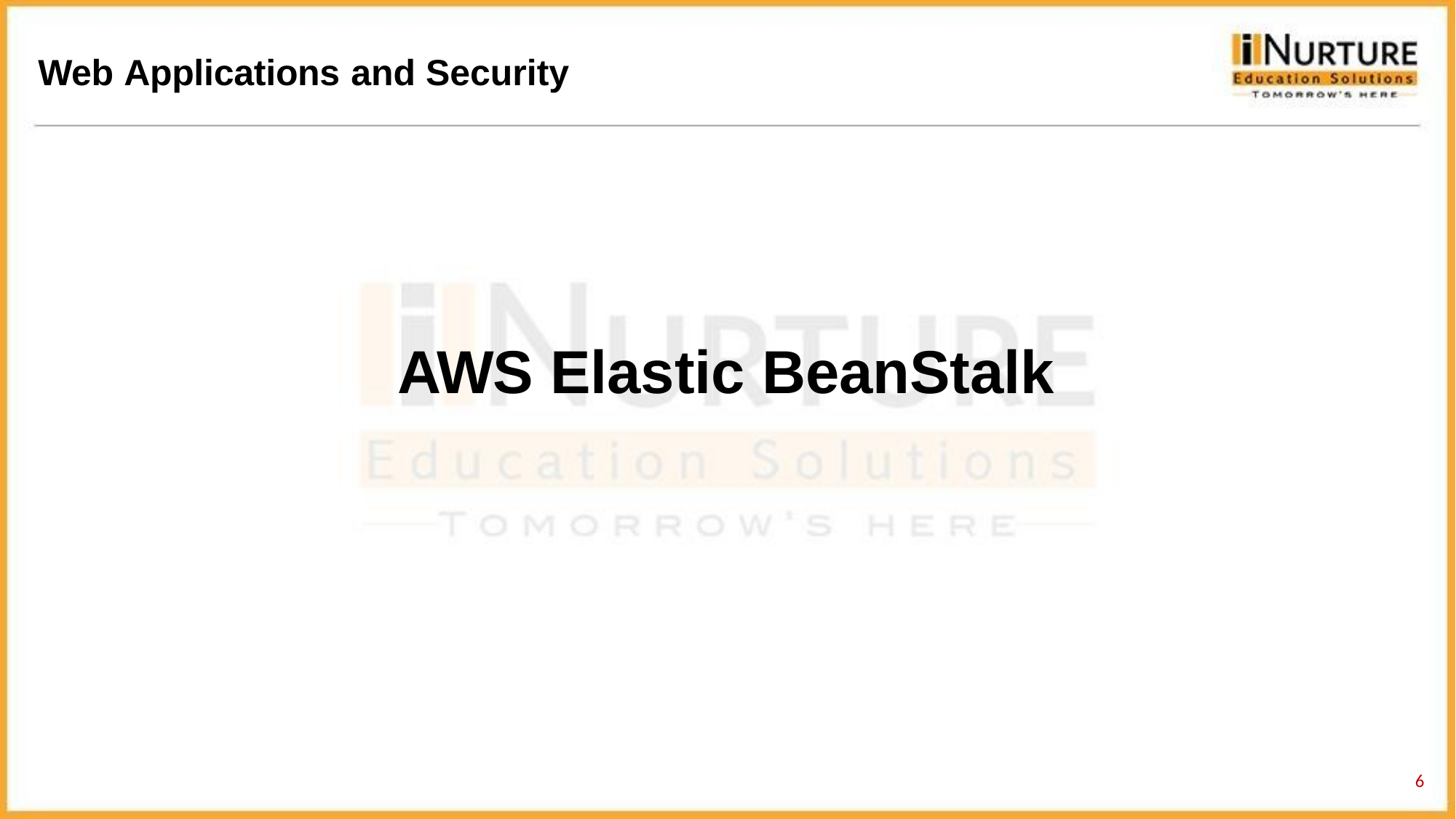

Web Applications and Security
AWS Elastic BeanStalk
6